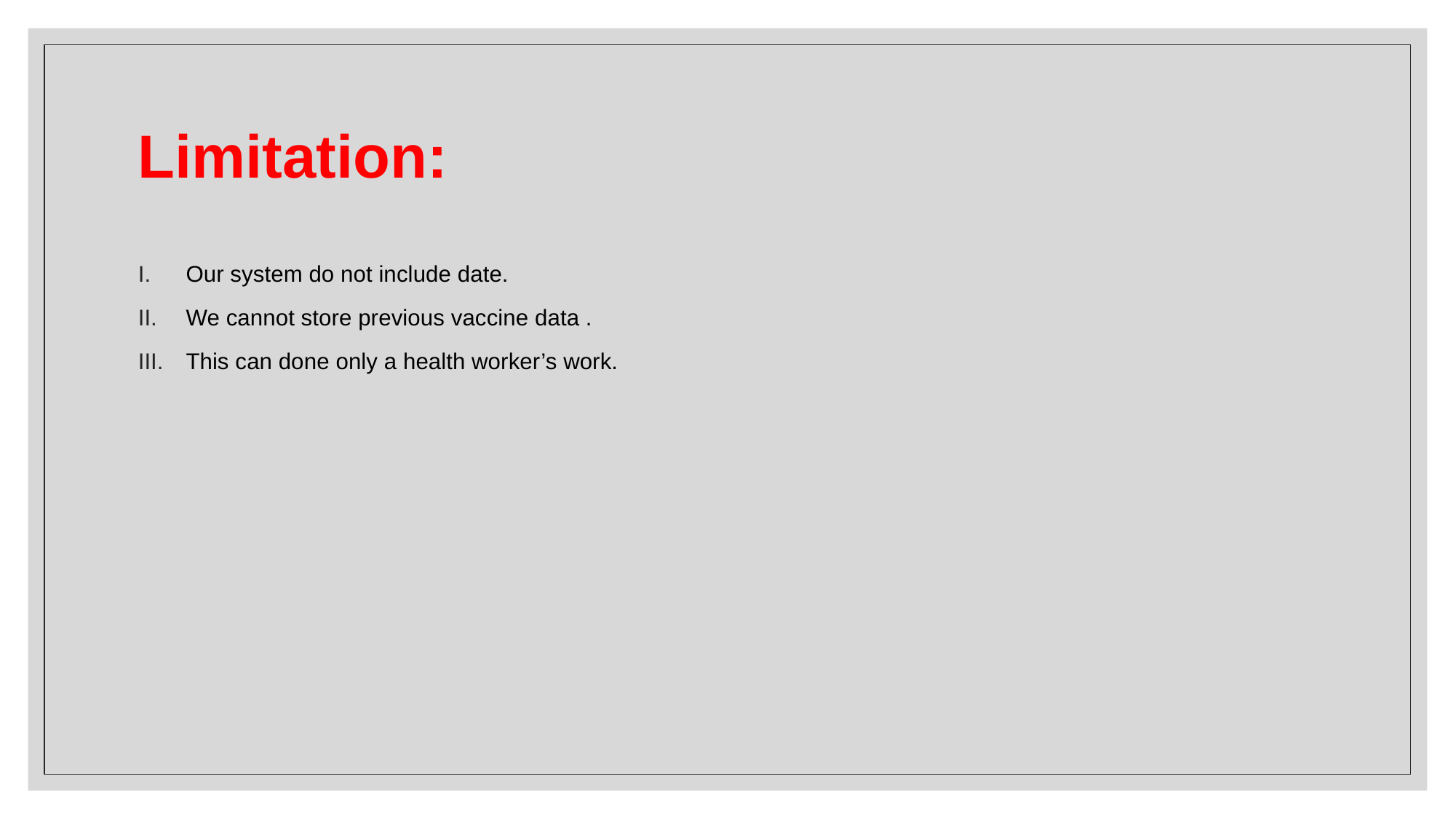

# Limitation:
Our system do not include date.
We cannot store previous vaccine data .
This can done only a health worker’s work.